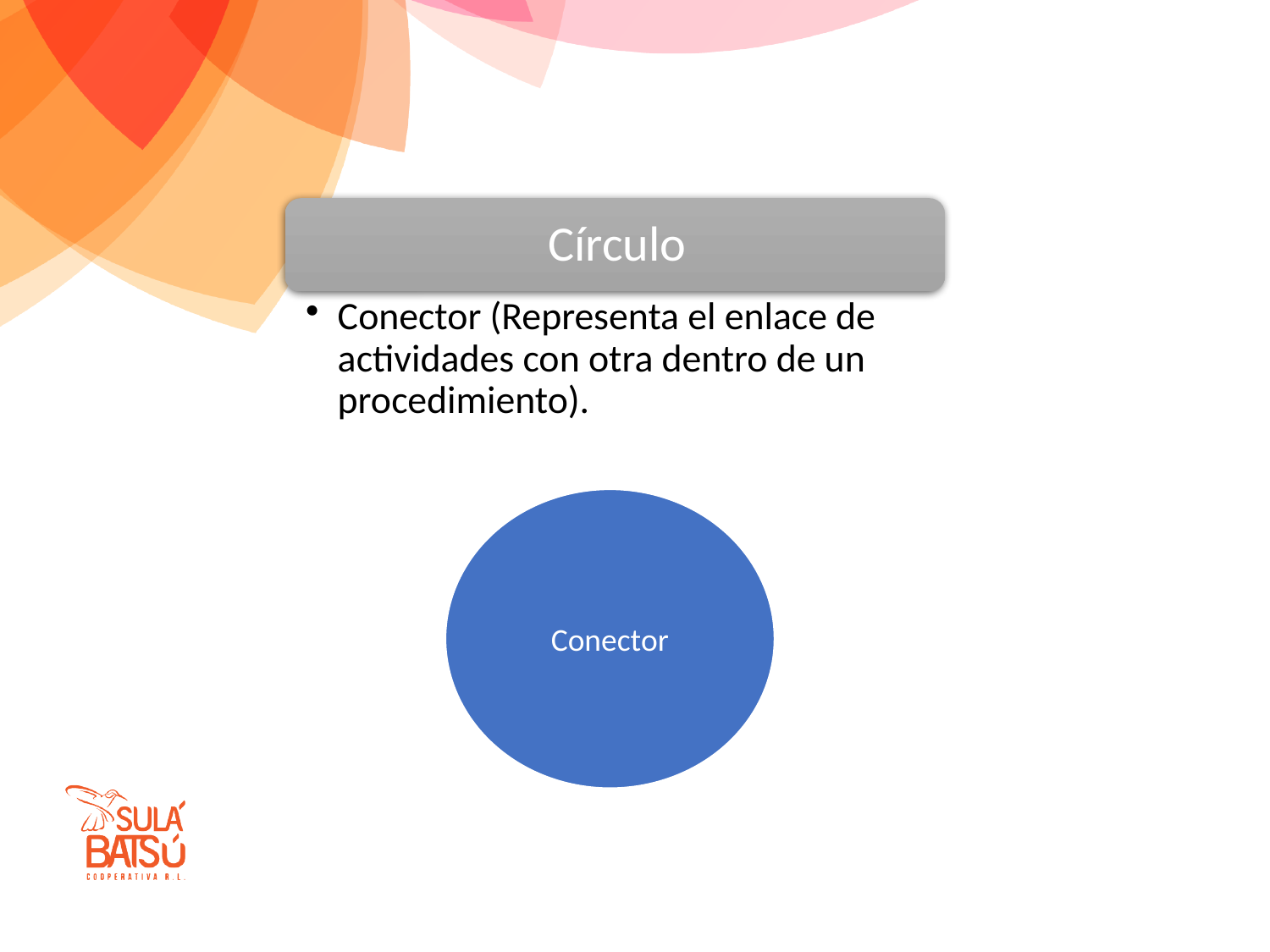

#
Círculo
Conector (Representa el enlace de actividades con otra dentro de un procedimiento).

Conector